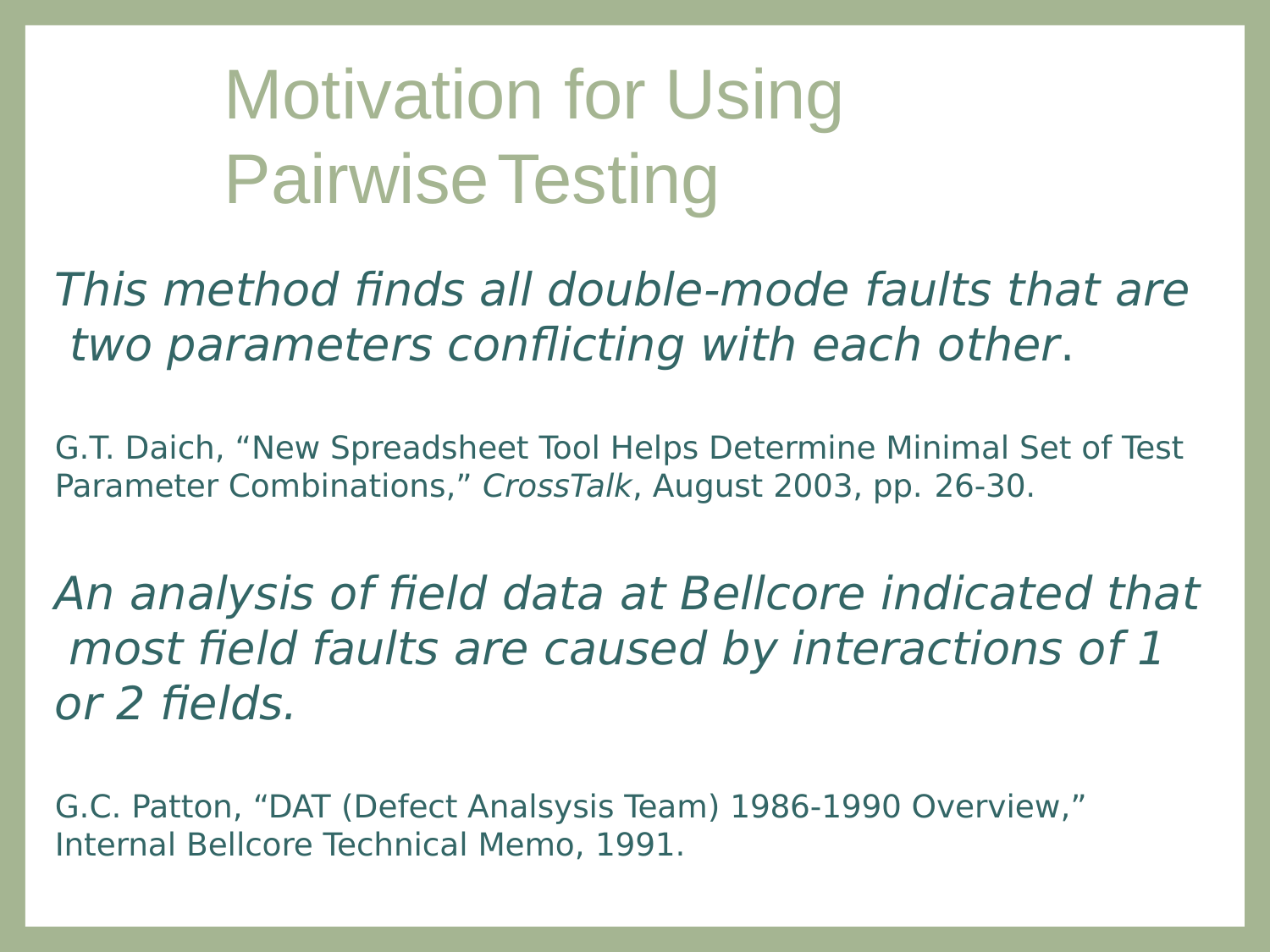

# Motivation for Using  Pairwise	Testing
This method finds all double-mode faults that are  two parameters conflicting with each other.

G.T. Daich, “New Spreadsheet Tool Helps Determine Minimal Set of Test  Parameter Combinations,” CrossTalk, August 2003, pp. 26-30.

An analysis of field data at Bellcore indicated that  most field faults are caused by interactions of 1  or 2 fields.

G.C. Patton, “DAT (Defect Analsysis Team) 1986-1990 Overview,”  Internal Bellcore Technical Memo, 1991.